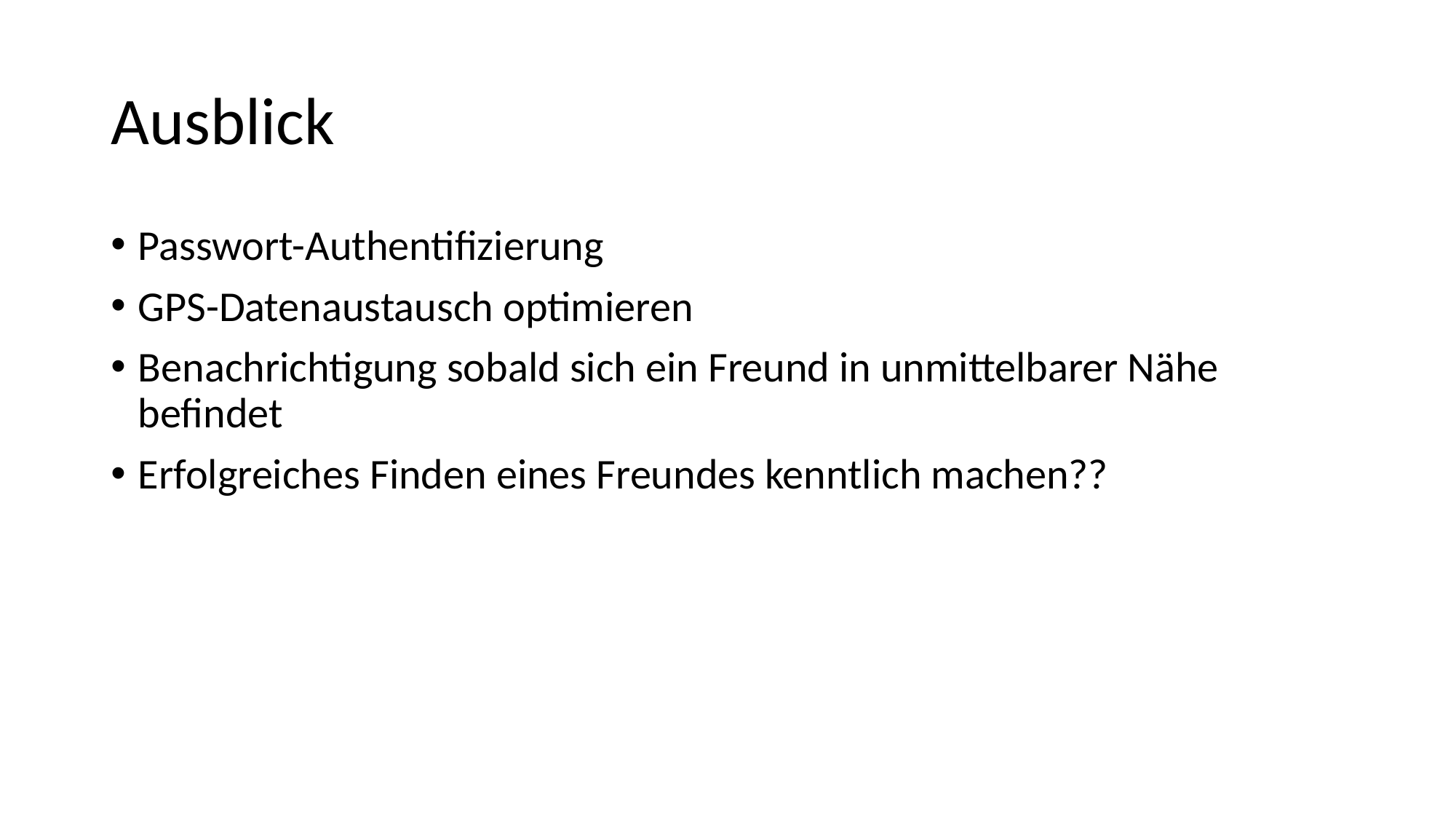

# Ausblick
Passwort-Authentifizierung
GPS-Datenaustausch optimieren
Benachrichtigung sobald sich ein Freund in unmittelbarer Nähe befindet
Erfolgreiches Finden eines Freundes kenntlich machen??